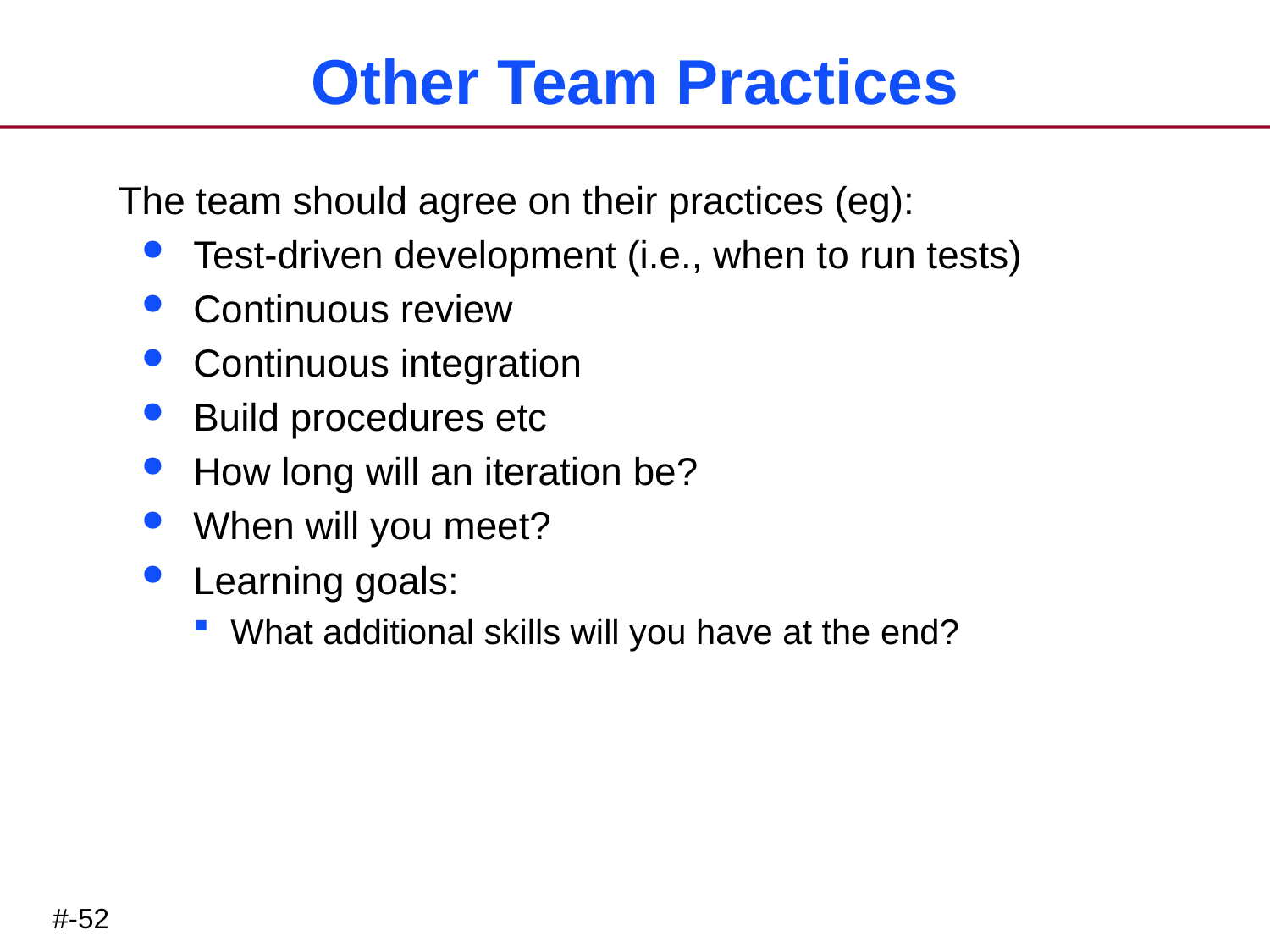

# Other Team Practices
The team should agree on their practices (eg):
Test-driven development (i.e., when to run tests)
Continuous review
Continuous integration
Build procedures etc
How long will an iteration be?
When will you meet?
Learning goals:
What additional skills will you have at the end?